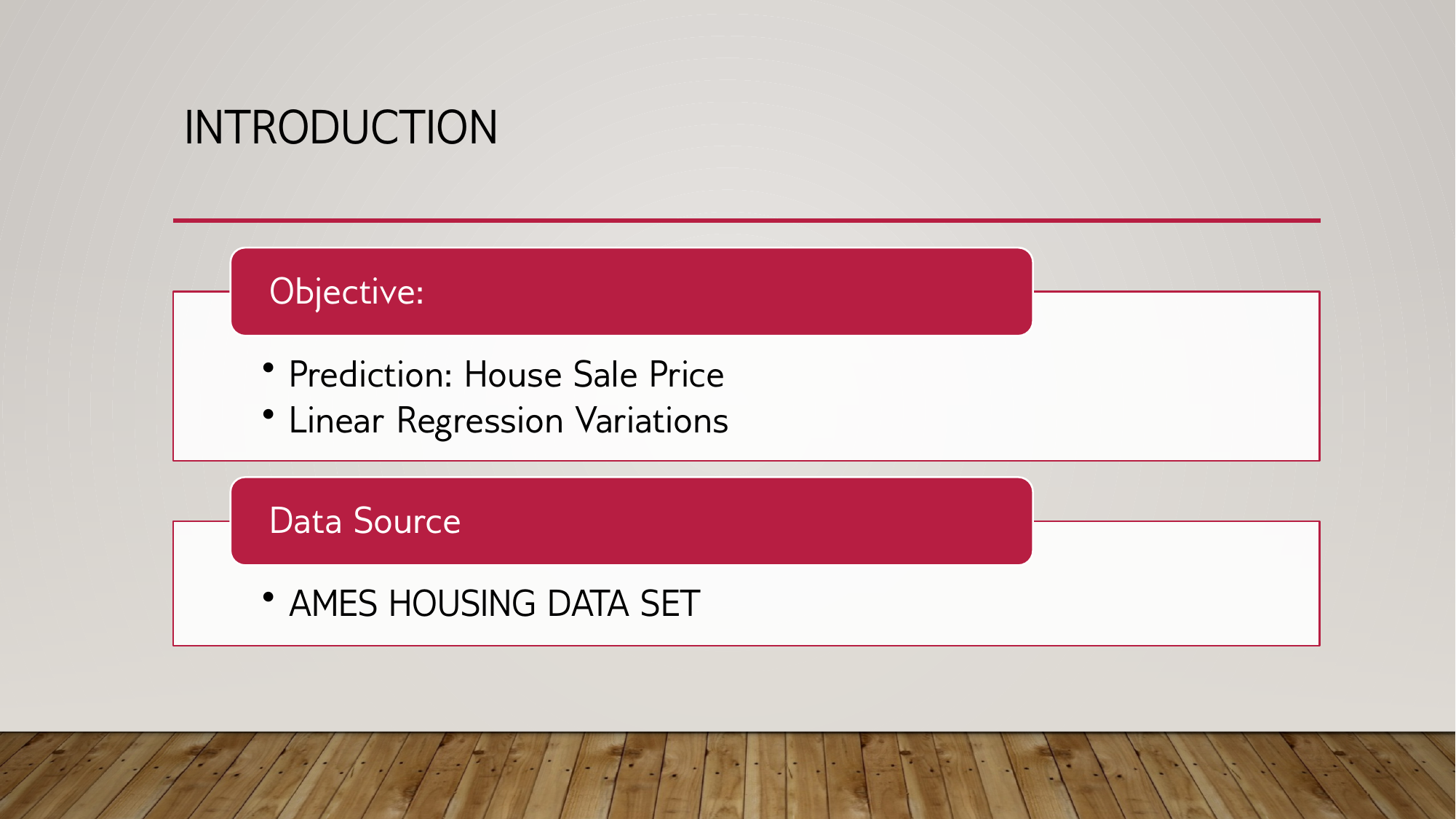

# Introduction
Prediction: House Sale Price
Linear Regression Variations
Objective:
AMES HOUSING DATA SET
Data Source